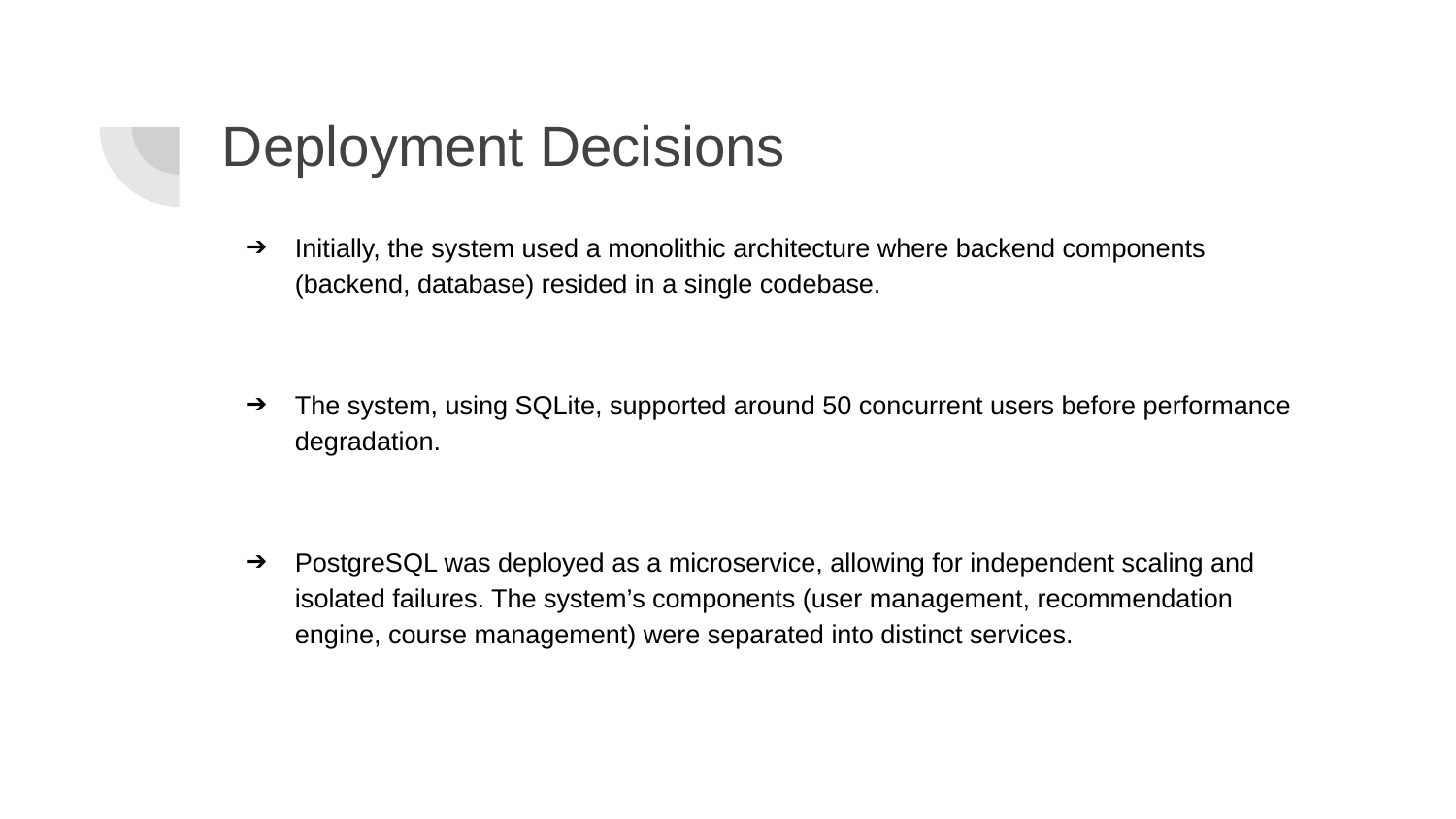

# Deployment Decisions
Initially, the system used a monolithic architecture where backend components (backend, database) resided in a single codebase.

The system, using SQLite, supported around 50 concurrent users before performance degradation.

PostgreSQL was deployed as a microservice, allowing for independent scaling and isolated failures. The system’s components (user management, recommendation engine, course management) were separated into distinct services.